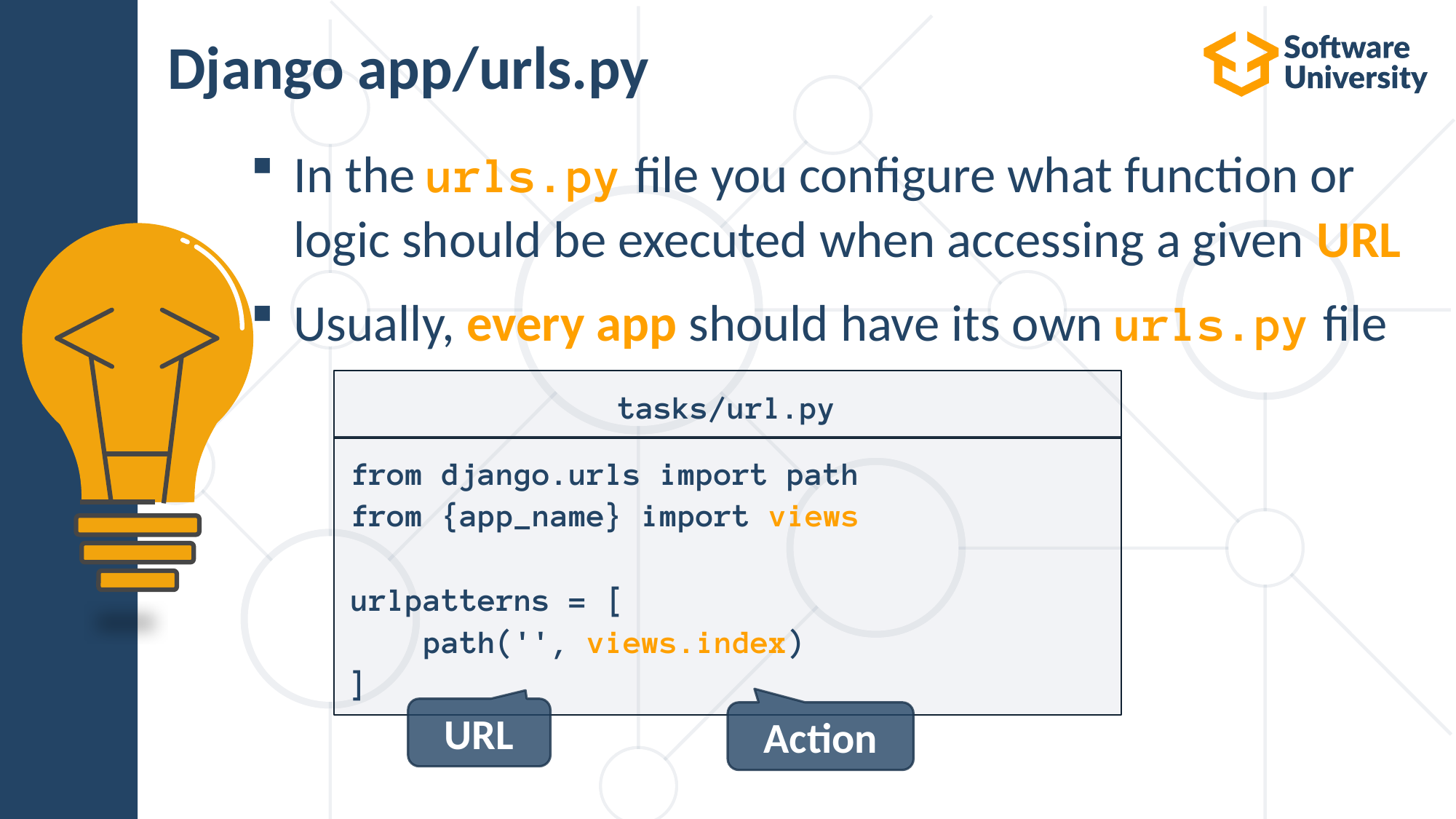

# Django app/urls.py
In the urls.py file you configure what function or logic should be executed when accessing a given URL
Usually, every app should have its own urls.py file
tasks/url.py
from django.urls import path
from {app_name} import views

urlpatterns = [
    path('', views.index)
]
URL
Action